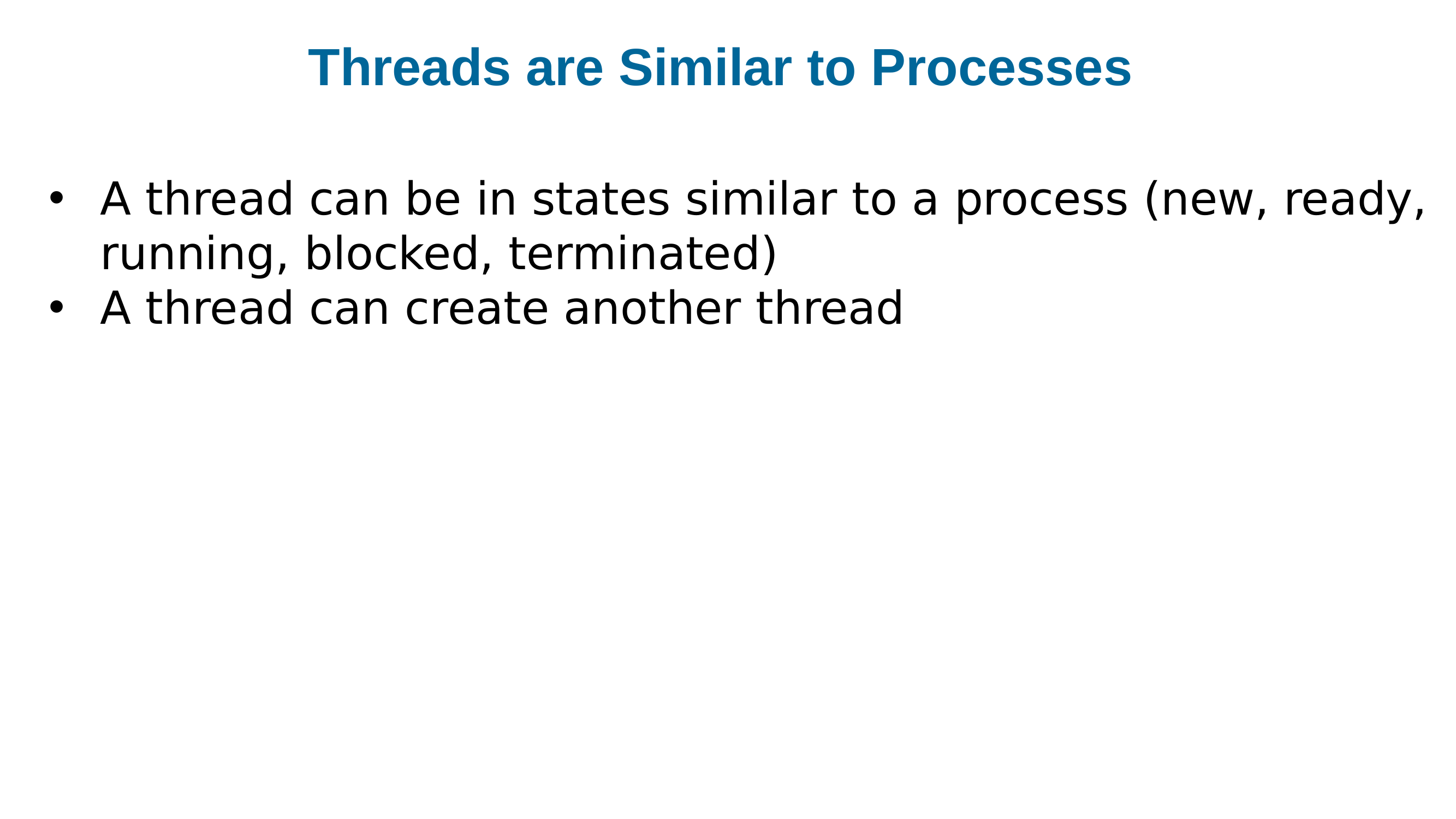

# Threads are Similar to Processes
A thread can be in states similar to a process (new, ready, running, blocked, terminated)
A thread can create another thread